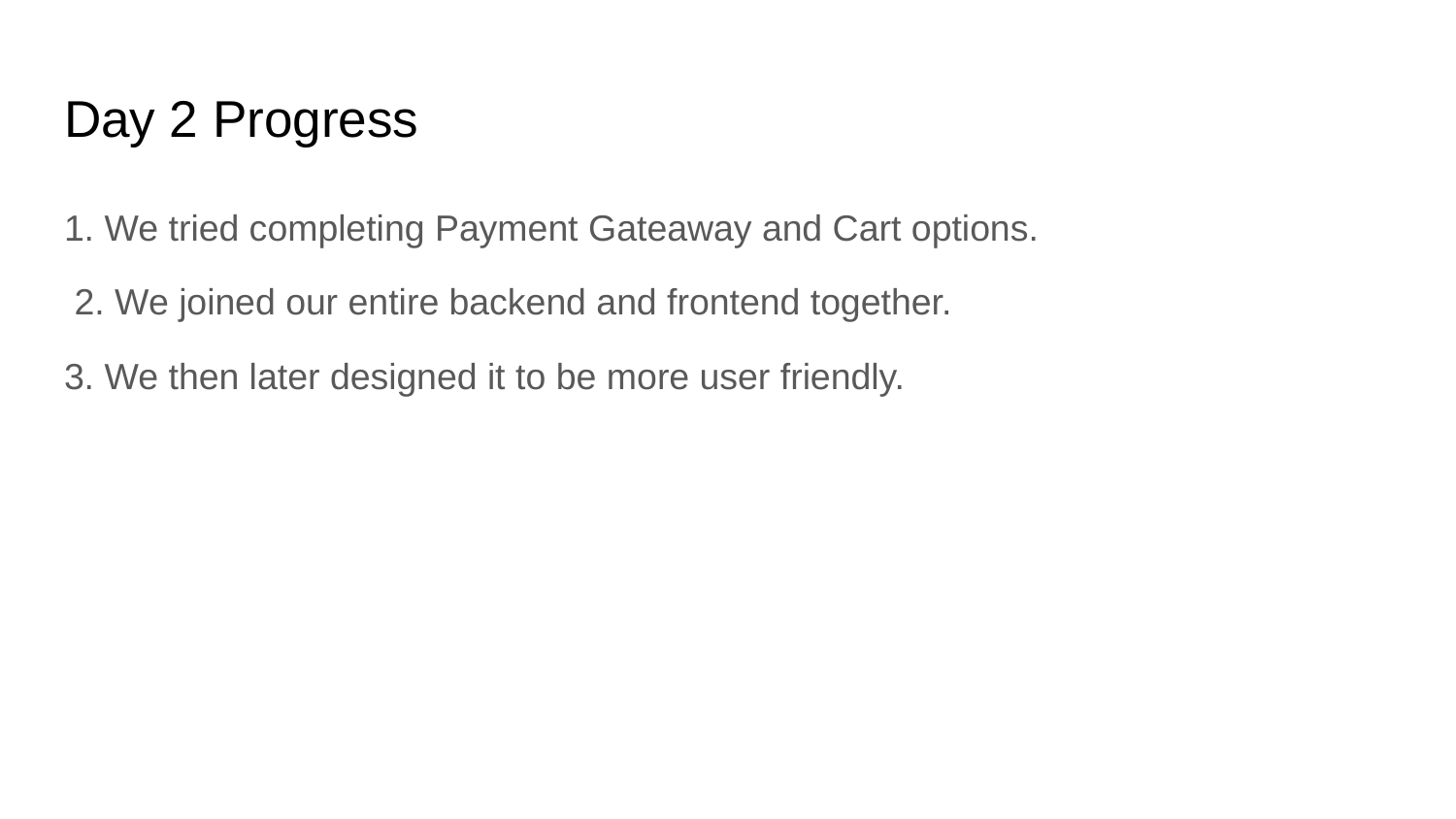

# Day 2 Progress
1. We tried completing Payment Gateaway and Cart options.
 2. We joined our entire backend and frontend together.
3. We then later designed it to be more user friendly.